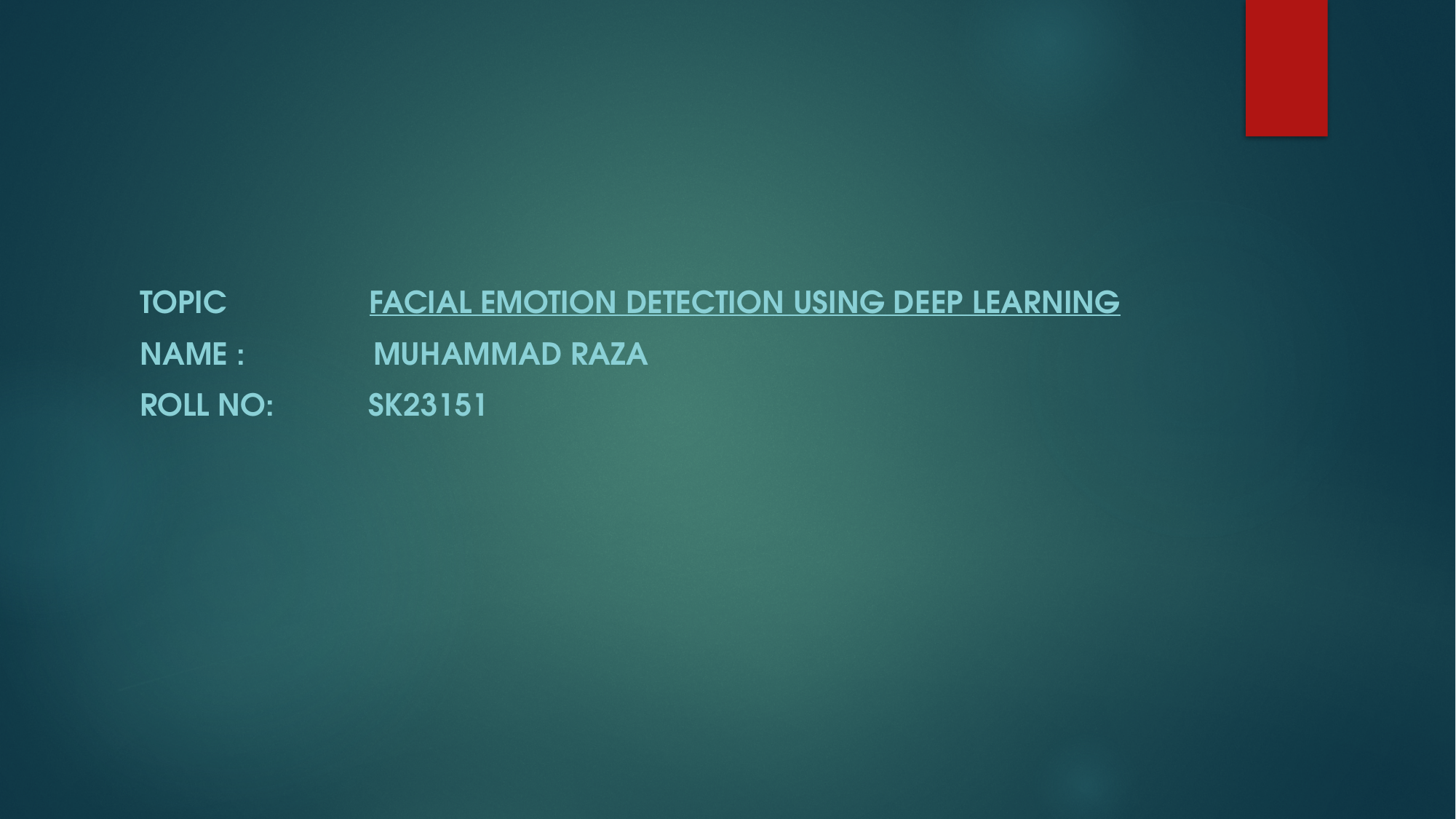

Topic                 Facial Emotion detection using Deep learning
Name :               Muhammad raza
Roll no:           sk23151